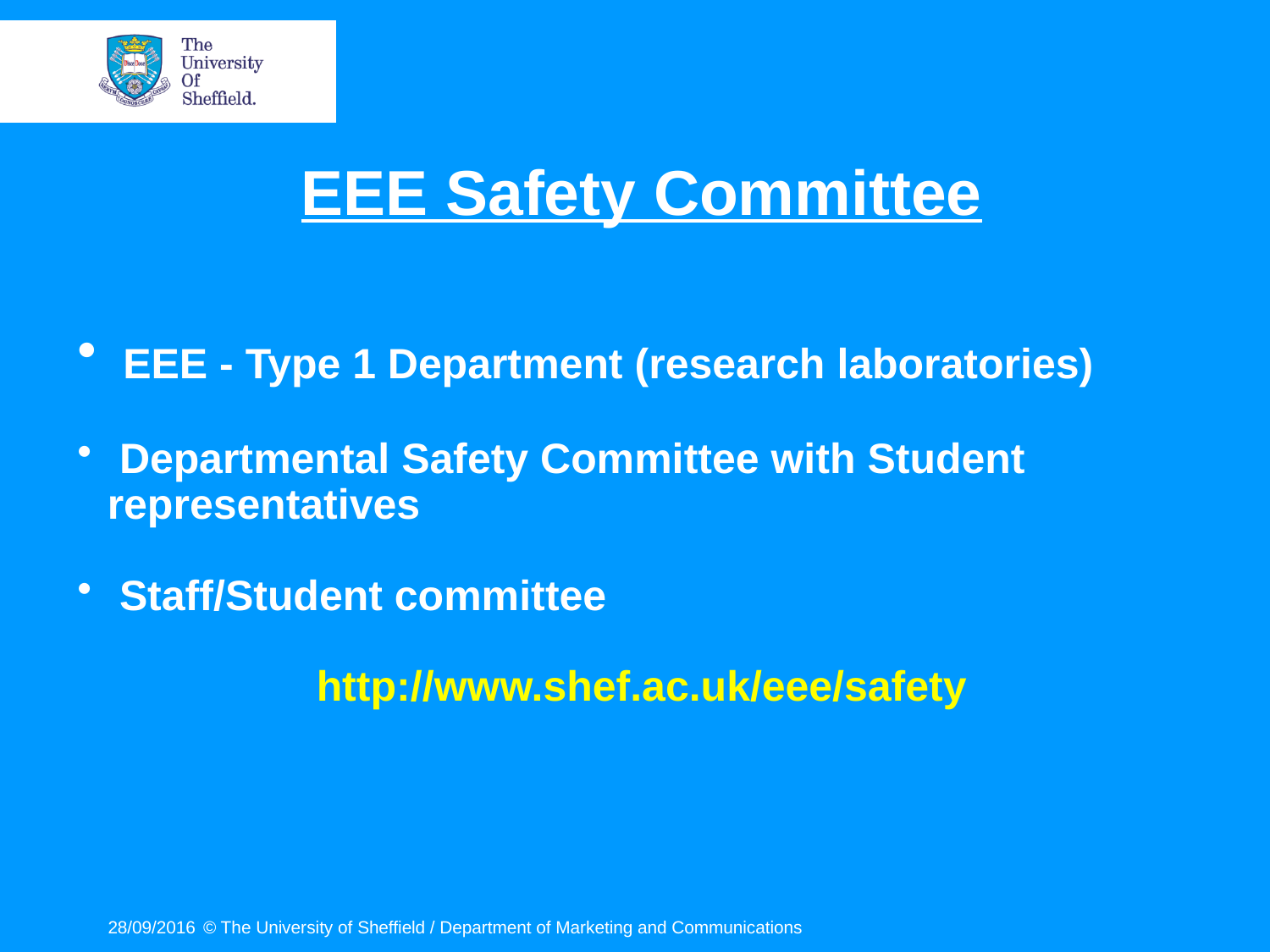

EEE Safety Committee

 EEE - Type 1 Department (research laboratories)

 Departmental Safety Committee with Student representatives

 Staff/Student committee

http://www.shef.ac.uk/eee/safety

28/09/2016
© The University of Sheffield / Department of Marketing and Communications